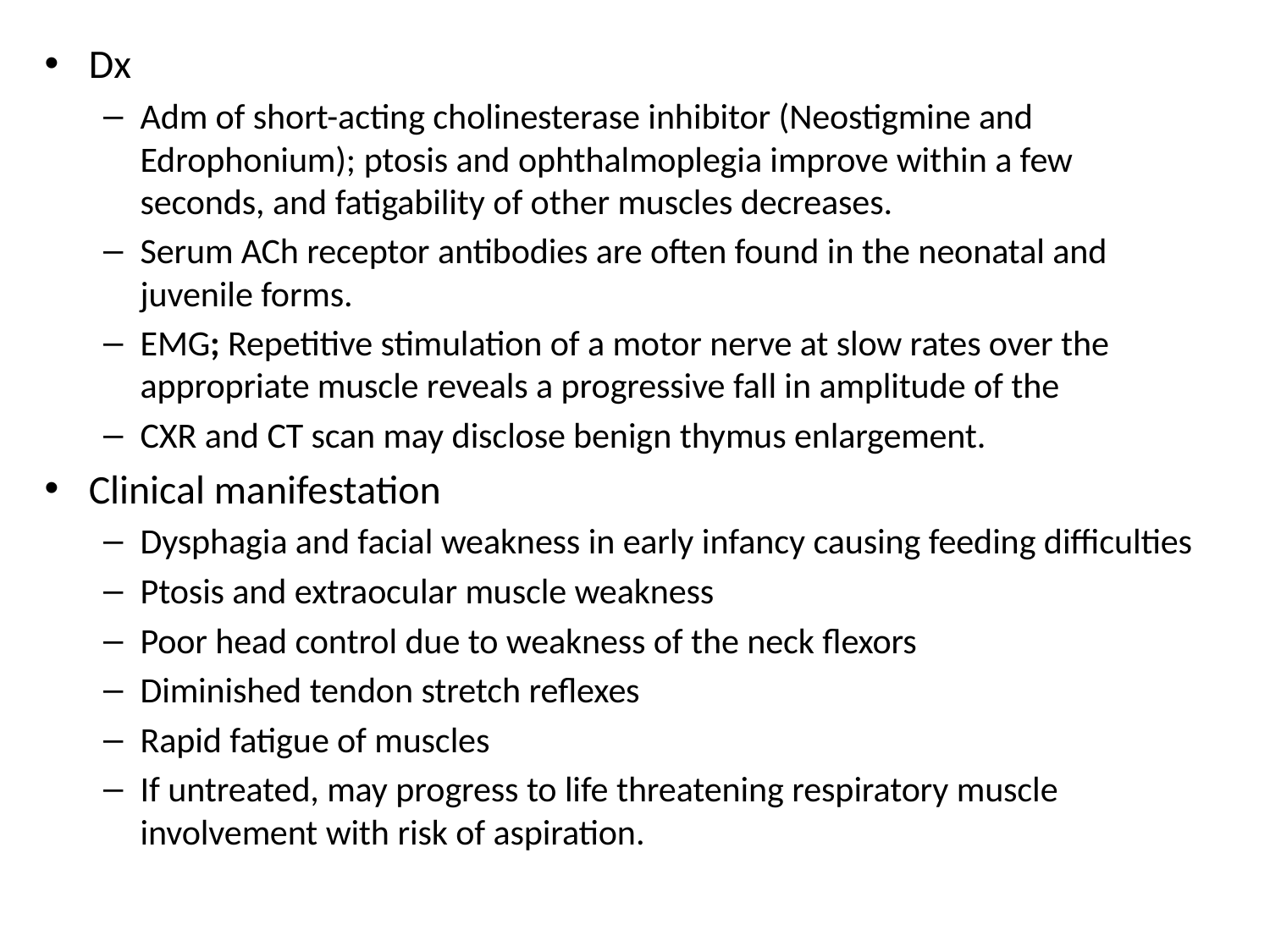

Dx
Adm of short-acting cholinesterase inhibitor (Neostigmine and  Edrophonium); ptosis and ophthalmoplegia improve within a few seconds, and fatigability of other muscles decreases.
Serum ACh receptor antibodies are often found in the neonatal and juvenile forms.
EMG; Repetitive stimulation of a motor nerve at slow rates over the appropriate muscle reveals a progressive fall in amplitude of the
CXR and CT scan may disclose benign thymus enlargement.
Clinical manifestation
Dysphagia and facial weakness in early infancy causing feeding difficulties
Ptosis and extraocular muscle weakness
Poor head control due to weakness of the neck flexors
Diminished tendon stretch reflexes
Rapid fatigue of muscles
If untreated, may progress to life threatening respiratory muscle involvement with risk of aspiration.